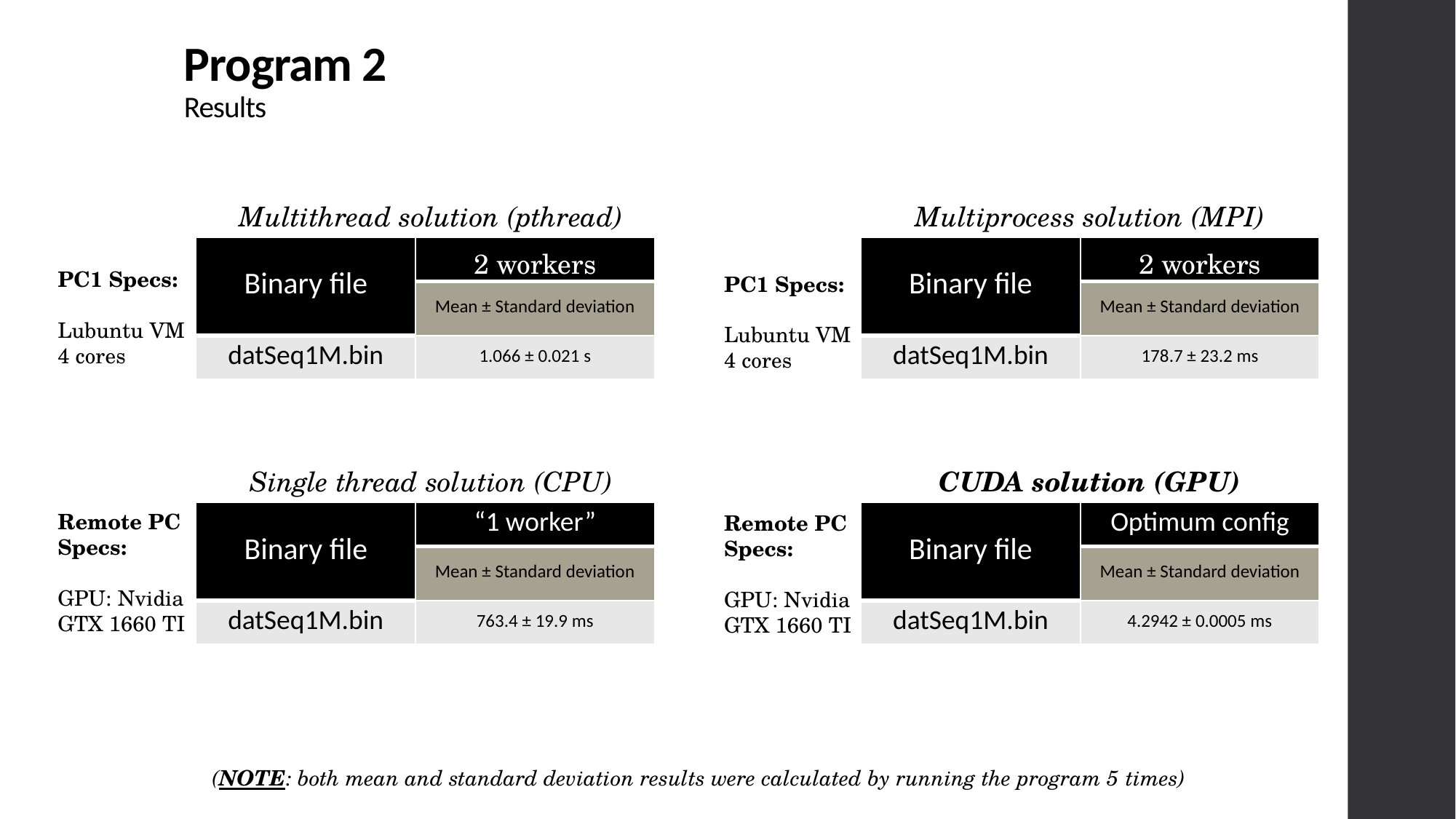

# Program 2 Results
Multithread solution (pthread)
Multiprocess solution (MPI)
| Binary file | 2 workers |
| --- | --- |
|  | Mean ± Standard deviation |
| datSeq1M.bin | 1.066 ± 0.021 s |
| Binary file | 2 workers |
| --- | --- |
|  | Mean ± Standard deviation |
| datSeq1M.bin | 178.7 ± 23.2 ms |
PC1 Specs:

Lubuntu VM
4 cores
PC1 Specs:

Lubuntu VM
4 cores
Single thread solution (CPU)
CUDA solution (GPU)
| Binary file | “1 worker” |
| --- | --- |
|  | Mean ± Standard deviation |
| datSeq1M.bin | 763.4 ± 19.9 ms |
| Binary file | Optimum config |
| --- | --- |
|  | Mean ± Standard deviation |
| datSeq1M.bin | 4.2942 ± 0.0005 ms |
Remote PC Specs:

GPU: Nvidia GTX 1660 TI
Remote PC Specs:

GPU: Nvidia GTX 1660 TI
(NOTE: both mean and standard deviation results were calculated by running the program 5 times)